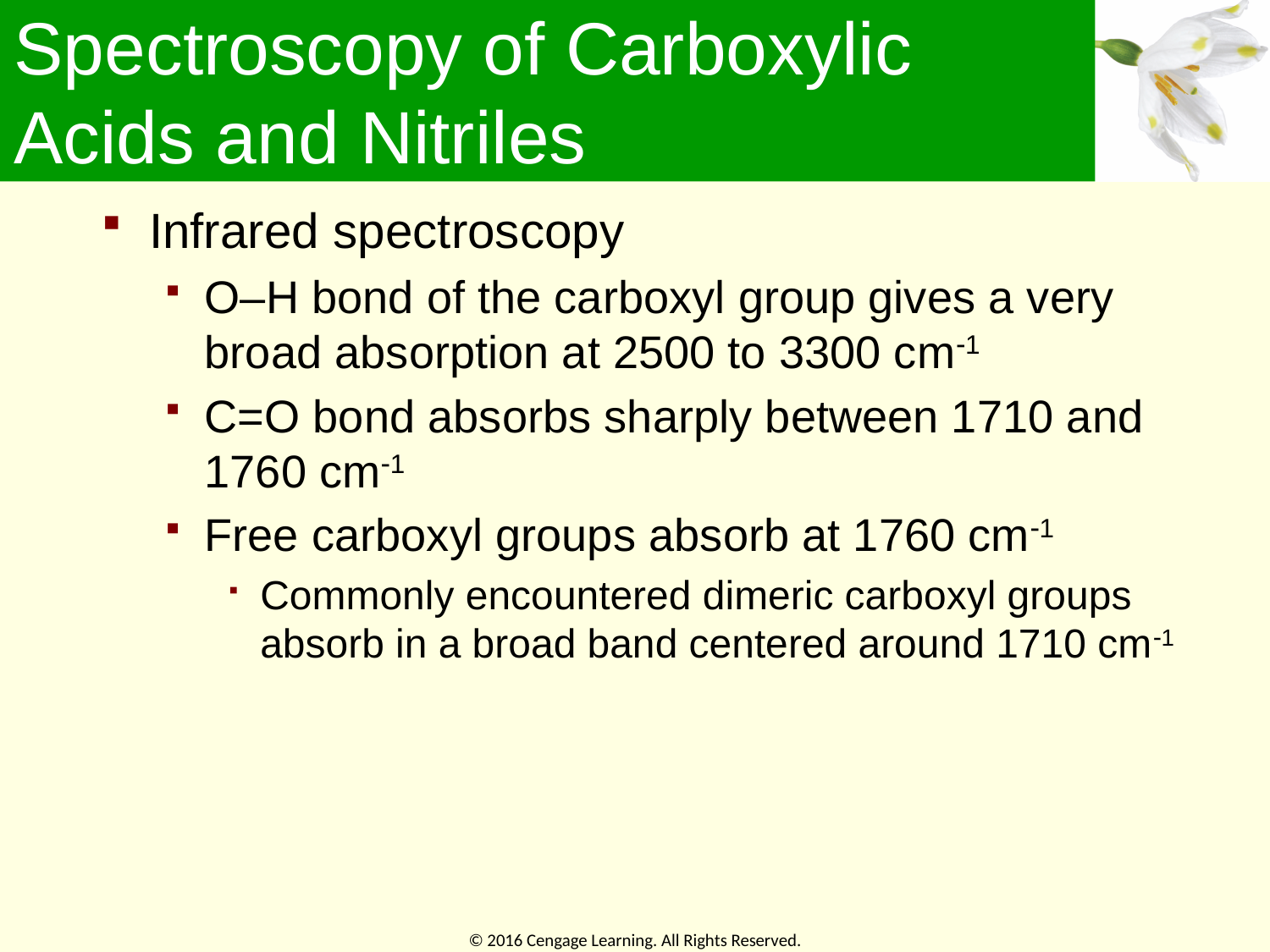

# Spectroscopy of Carboxylic Acids and Nitriles
Infrared spectroscopy
O–H bond of the carboxyl group gives a very broad absorption at 2500 to 3300 cm−1
C=O bond absorbs sharply between 1710 and 1760 cm−1
Free carboxyl groups absorb at 1760 cm−1
Commonly encountered dimeric carboxyl groups absorb in a broad band centered around 1710 cm−1